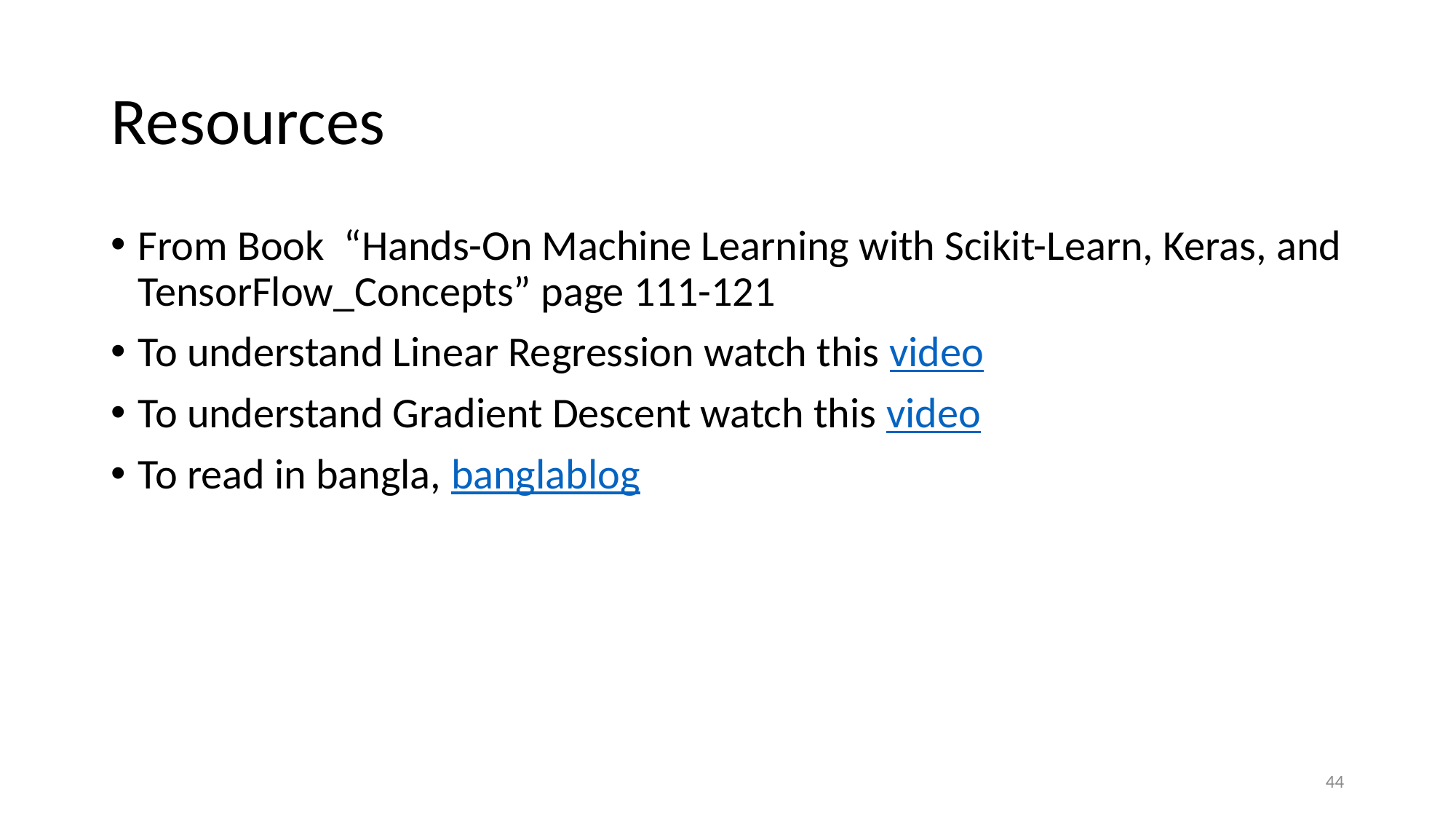

# Resources
From Book  “Hands-On Machine Learning with Scikit-Learn, Keras, and TensorFlow_Concepts” page 111-121
To understand Linear Regression watch this video
To understand Gradient Descent watch this video
To read in bangla, banglablog
44